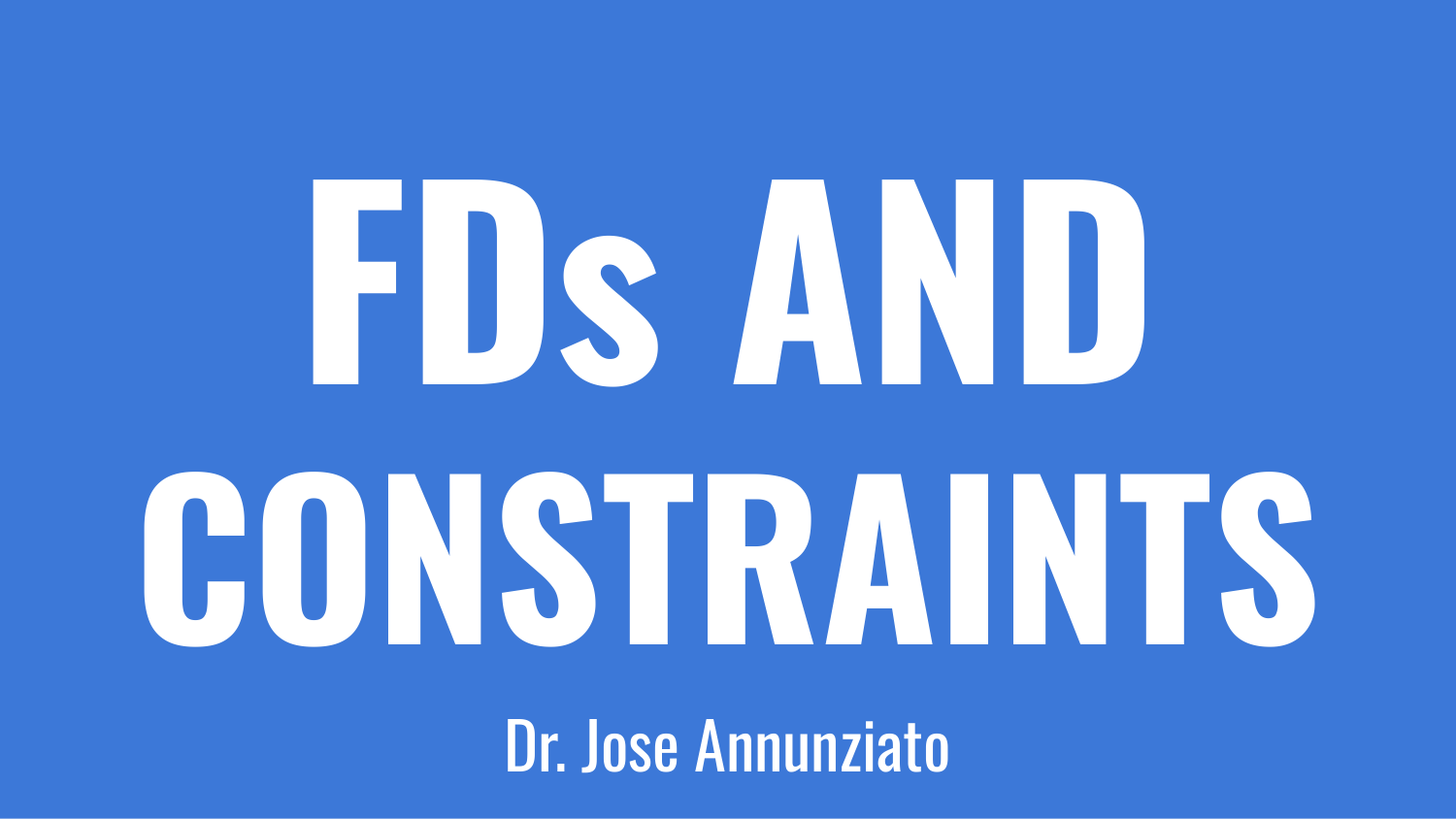

# FDs AND
CONSTRAINTS
Dr. Jose Annunziato